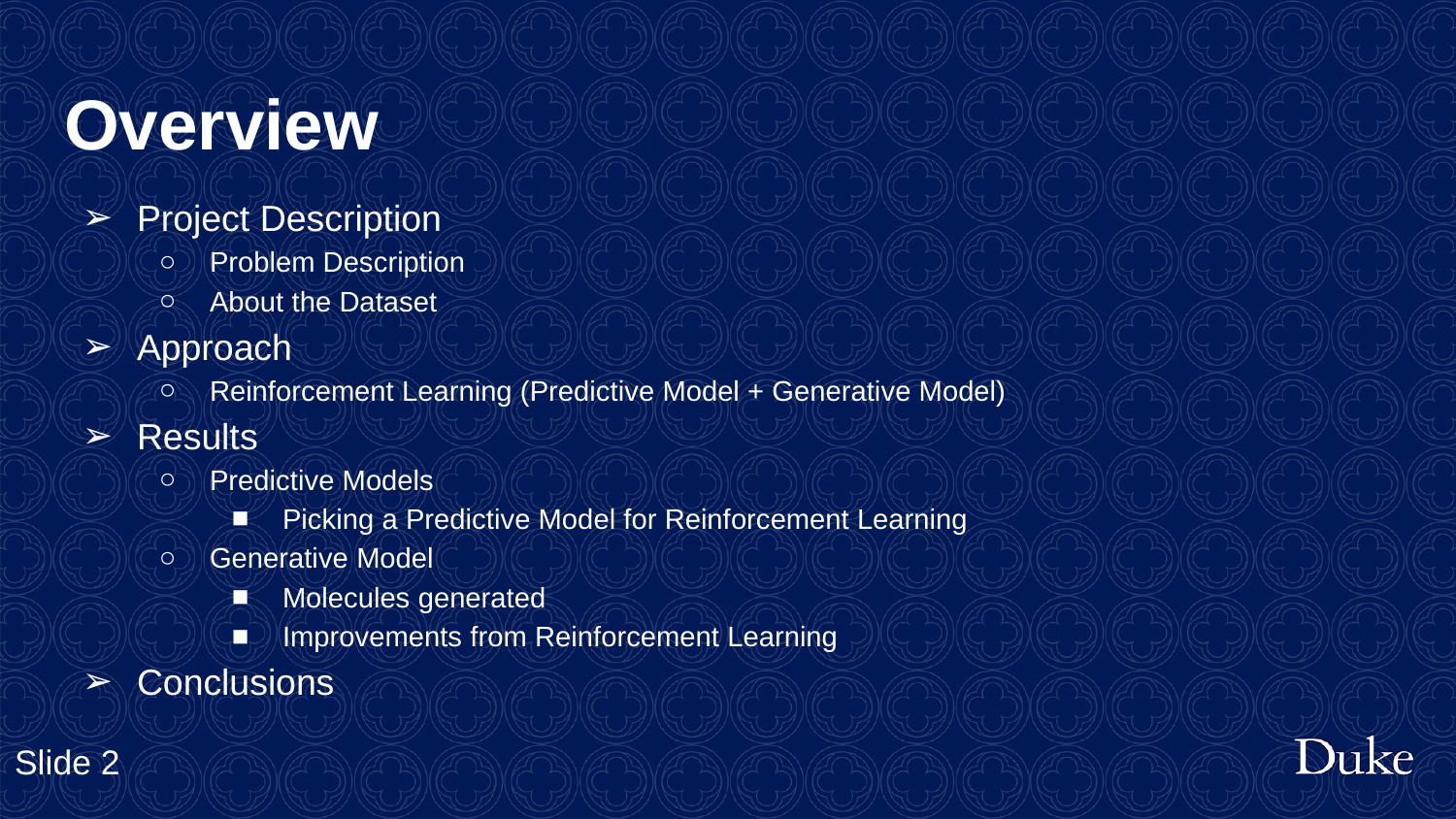

# Overview
Project Description
Problem Description
About the Dataset
Approach
Reinforcement Learning (Predictive Model + Generative Model)
Results
Predictive Models
Picking a Predictive Model for Reinforcement Learning
Generative Model
Molecules generated
Improvements from Reinforcement Learning
Conclusions
Slide 2